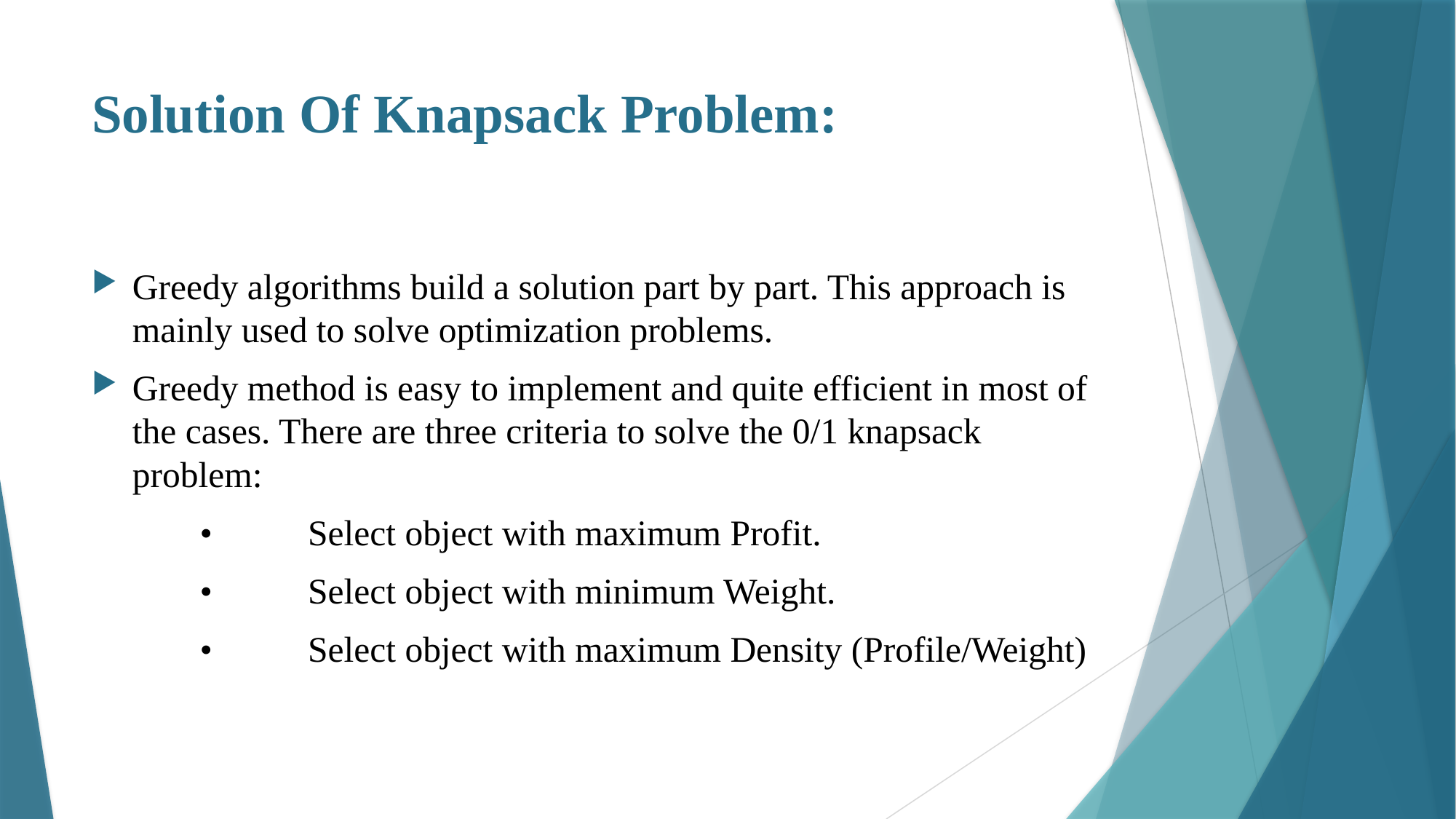

# Solution Of Knapsack Problem:
Greedy algorithms build a solution part by part. This approach is mainly used to solve optimization problems.
Greedy method is easy to implement and quite efficient in most of the cases. There are three criteria to solve the 0/1 knapsack problem:
	•	Select object with maximum Profit.
	•	Select object with minimum Weight.
	•	Select object with maximum Density (Profile/Weight)